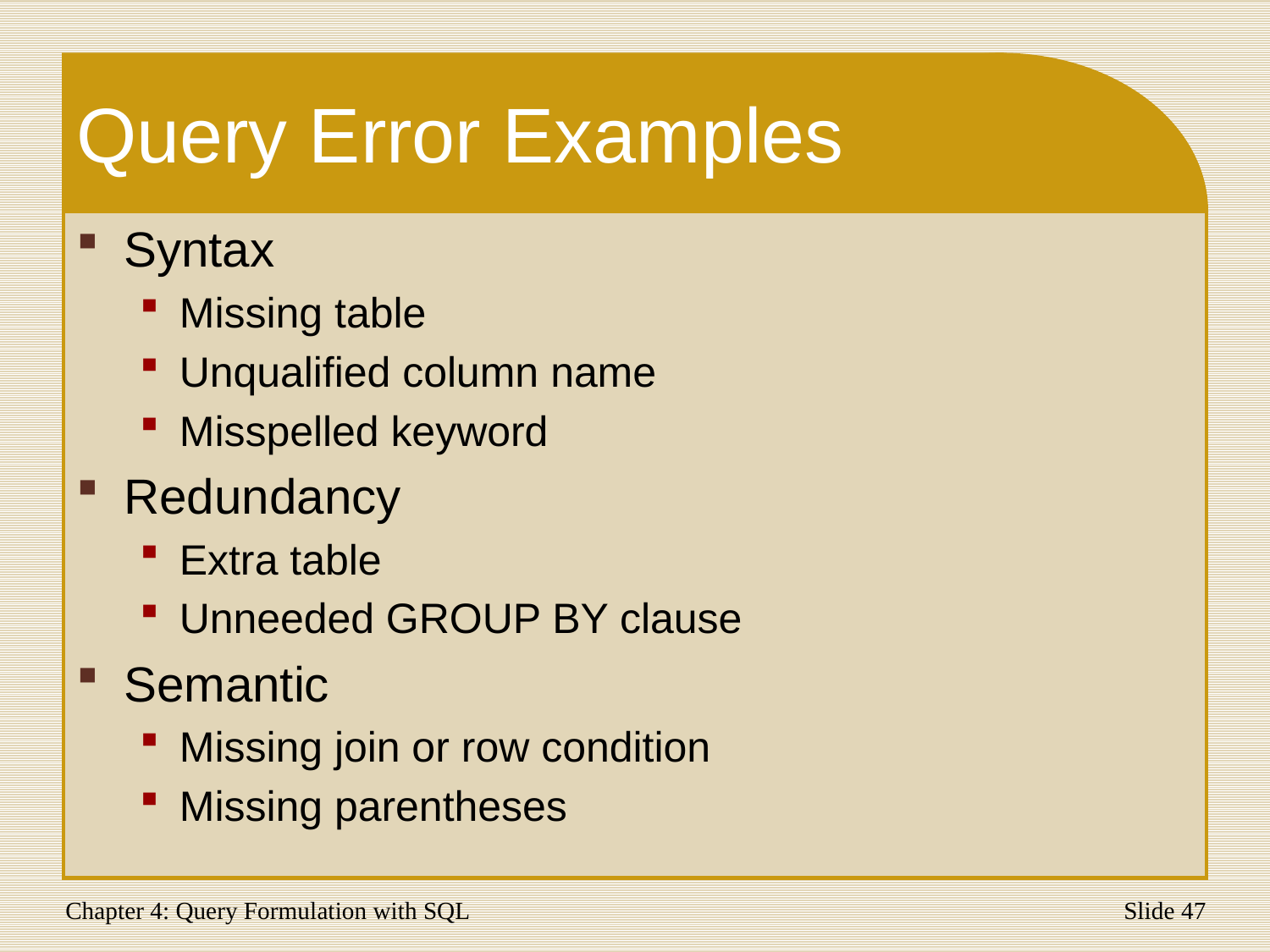

# Query Error Examples
Syntax
Missing table
Unqualified column name
Misspelled keyword
Redundancy
Extra table
Unneeded GROUP BY clause
Semantic
Missing join or row condition
Missing parentheses